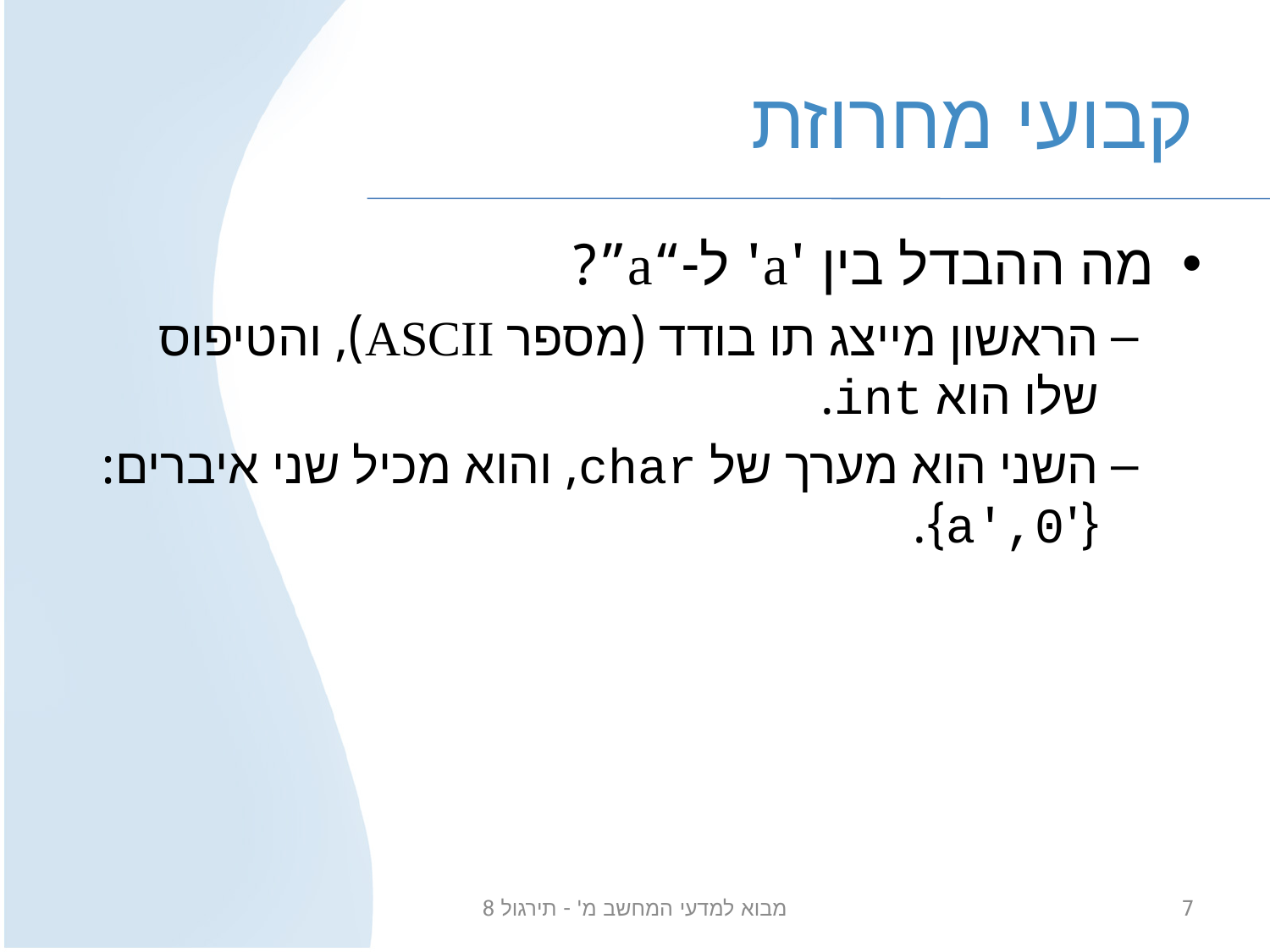

# קבועי מחרוזת
מה ההבדל בין 'a' ל-“a”?
הראשון מייצג תו בודד (מספר ASCII), והטיפוס שלו הוא int.
השני הוא מערך של char, והוא מכיל שני איברים: {'a',0}.

מבוא למדעי המחשב מ' - תירגול 8
7